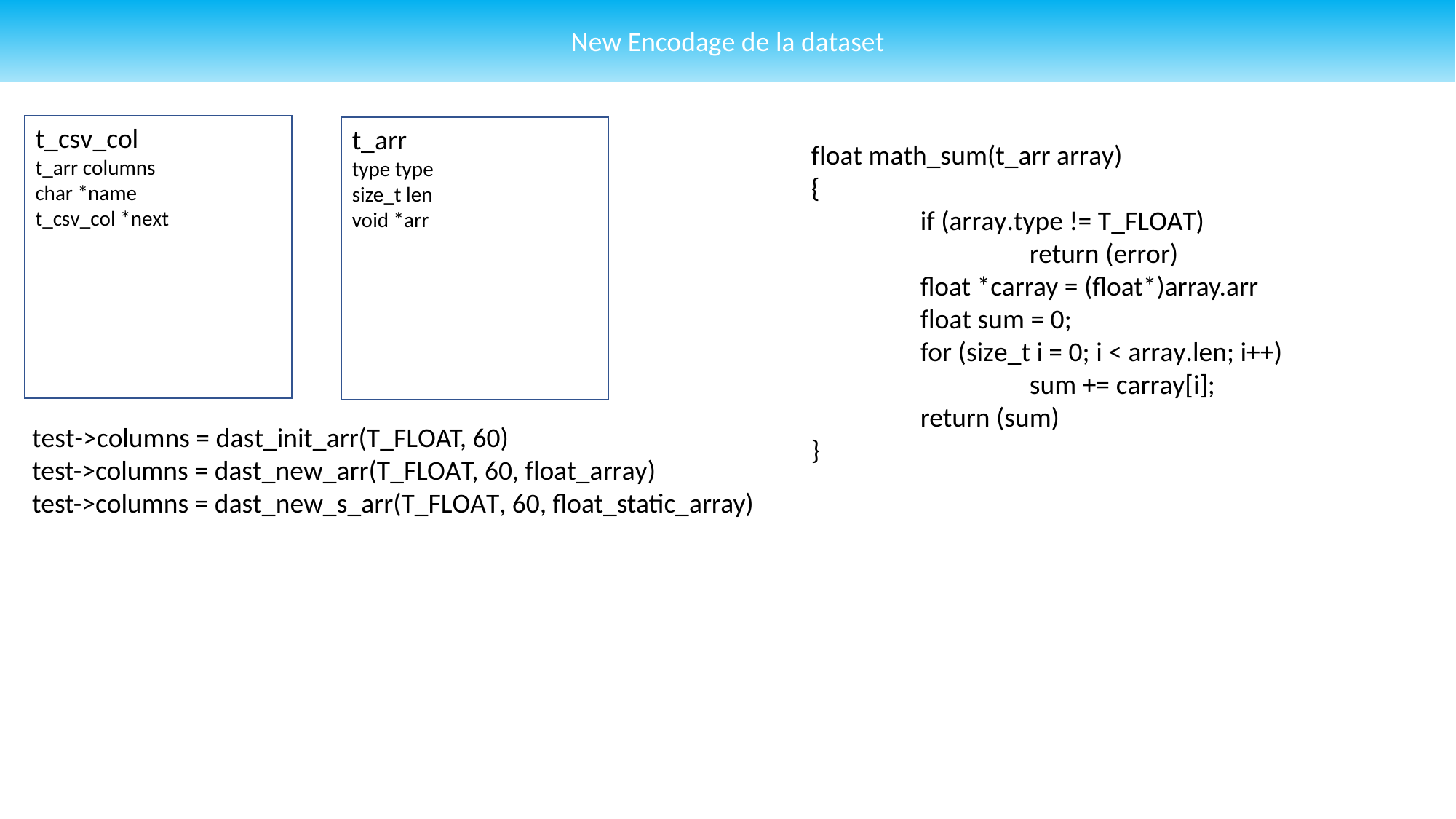

New Encodage de la dataset
t_csv_col
t_arr columns
char *name
t_csv_col *next
t_arr
type type
size_t len
void *arr

float math_sum(t_arr array)
{
	if (array.type != T_FLOAT)
		return (error)
	float *carray = (float*)array.arr
	float sum = 0;
	for (size_t i = 0; i < array.len; i++)
		sum += carray[i];
	return (sum)
}
test->columns = dast_init_arr(T_FLOAT, 60)
test->columns = dast_new_arr(T_FLOAT, 60, float_array)
test->columns = dast_new_s_arr(T_FLOAT, 60, float_static_array)